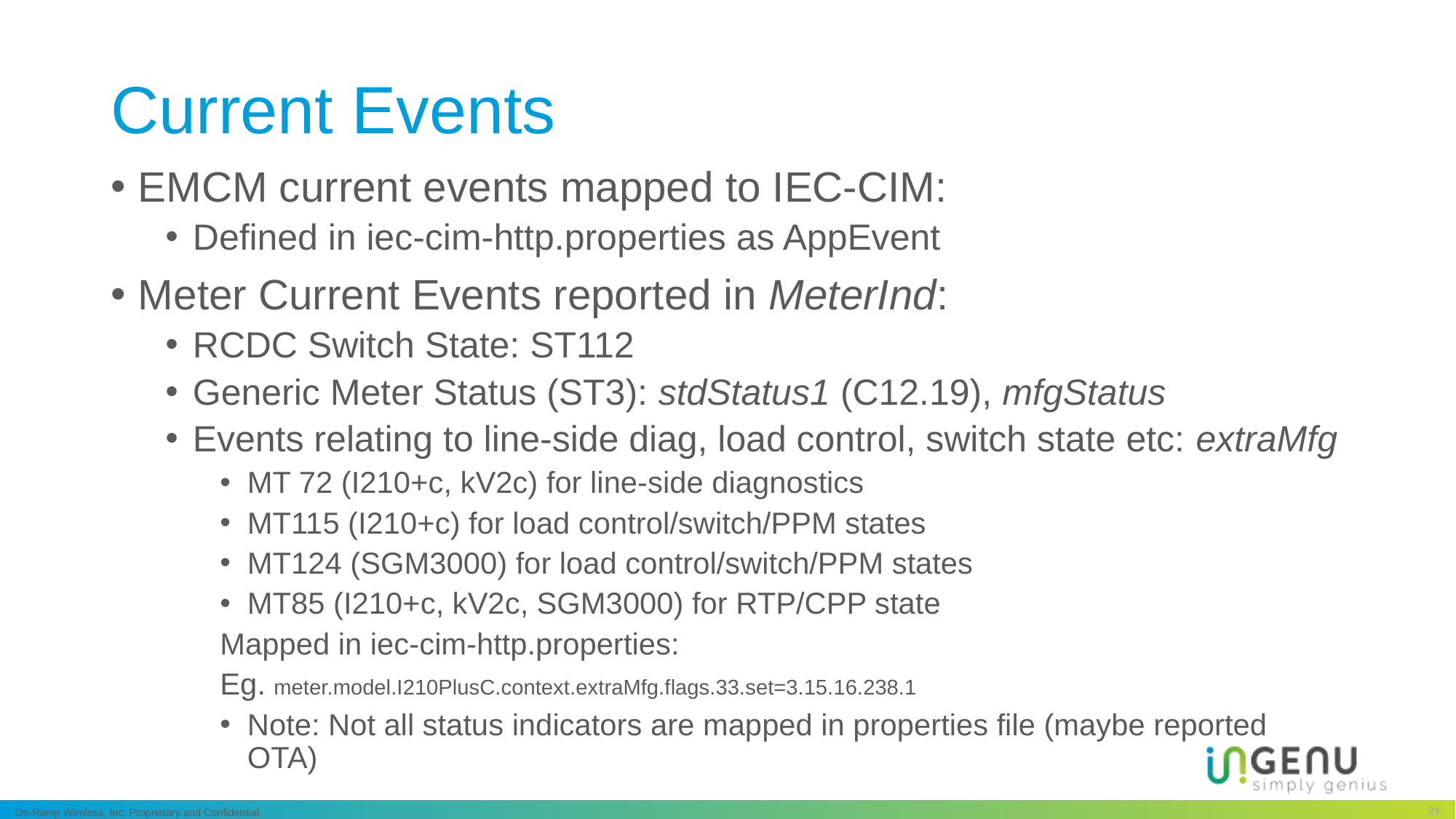

# Current Events
EMCM current events mapped to IEC-CIM:
Defined in iec-cim-http.properties as AppEvent
Meter Current Events reported in MeterInd:
RCDC Switch State: ST112
Generic Meter Status (ST3): stdStatus1 (C12.19), mfgStatus
Events relating to line-side diag, load control, switch state etc: extraMfg
MT 72 (I210+c, kV2c) for line-side diagnostics
MT115 (I210+c) for load control/switch/PPM states
MT124 (SGM3000) for load control/switch/PPM states
MT85 (I210+c, kV2c, SGM3000) for RTP/CPP state
Mapped in iec-cim-http.properties:
Eg. meter.model.I210PlusC.context.extraMfg.flags.33.set=3.15.16.238.1
Note: Not all status indicators are mapped in properties file (maybe reported OTA)